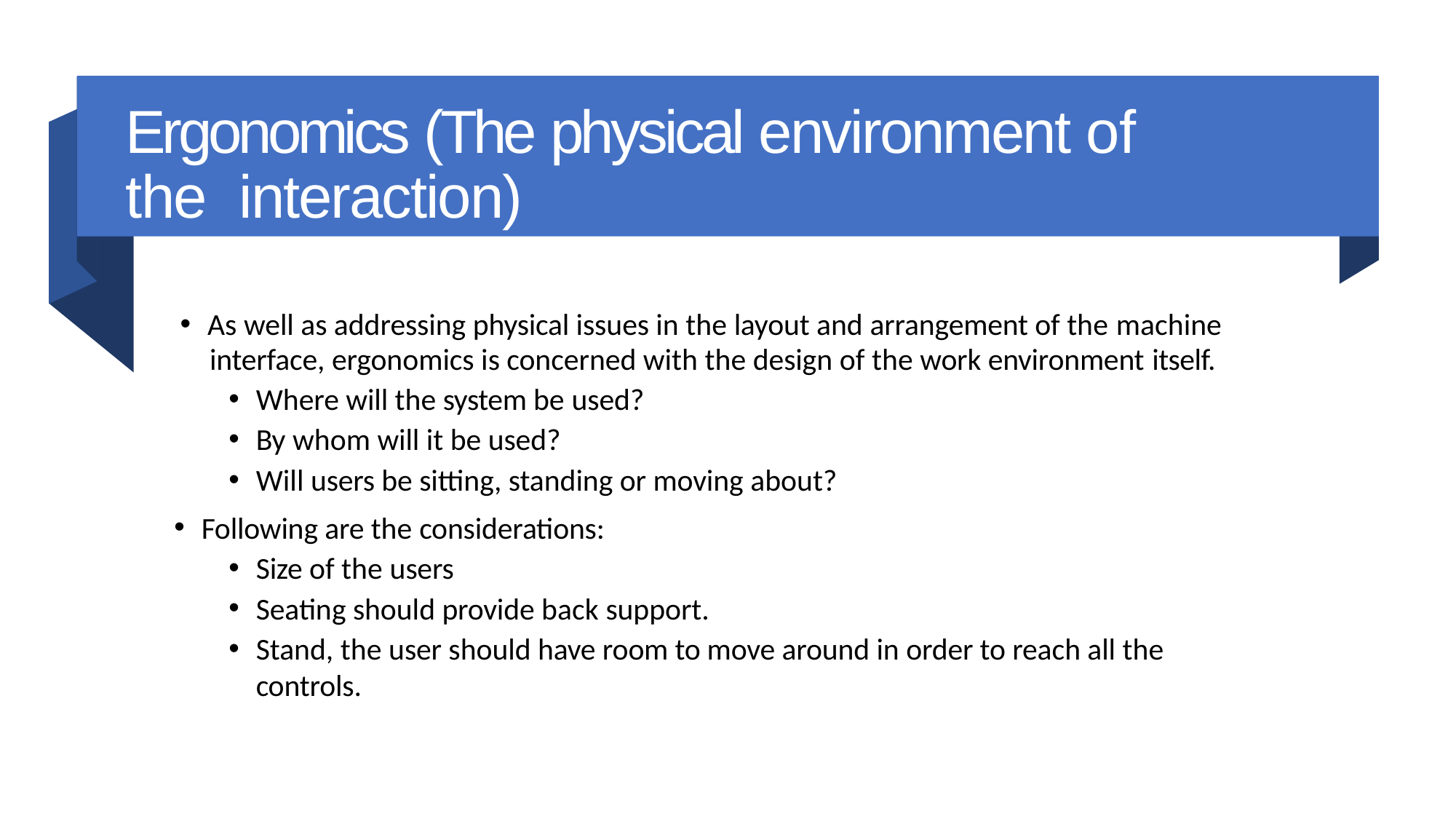

# Ergonomics (The physical environment of the  interaction)

As well as addressing physical issues in the layout and arrangement of the machine
interface, ergonomics is concerned with the design of the work environment itself.
Where will the system be used?
By whom will it be used?
Will users be sitting, standing or moving about?
Following are the considerations:
Size of the users
Seating should provide back support.
Stand, the user should have room to move around in order to reach all the controls.